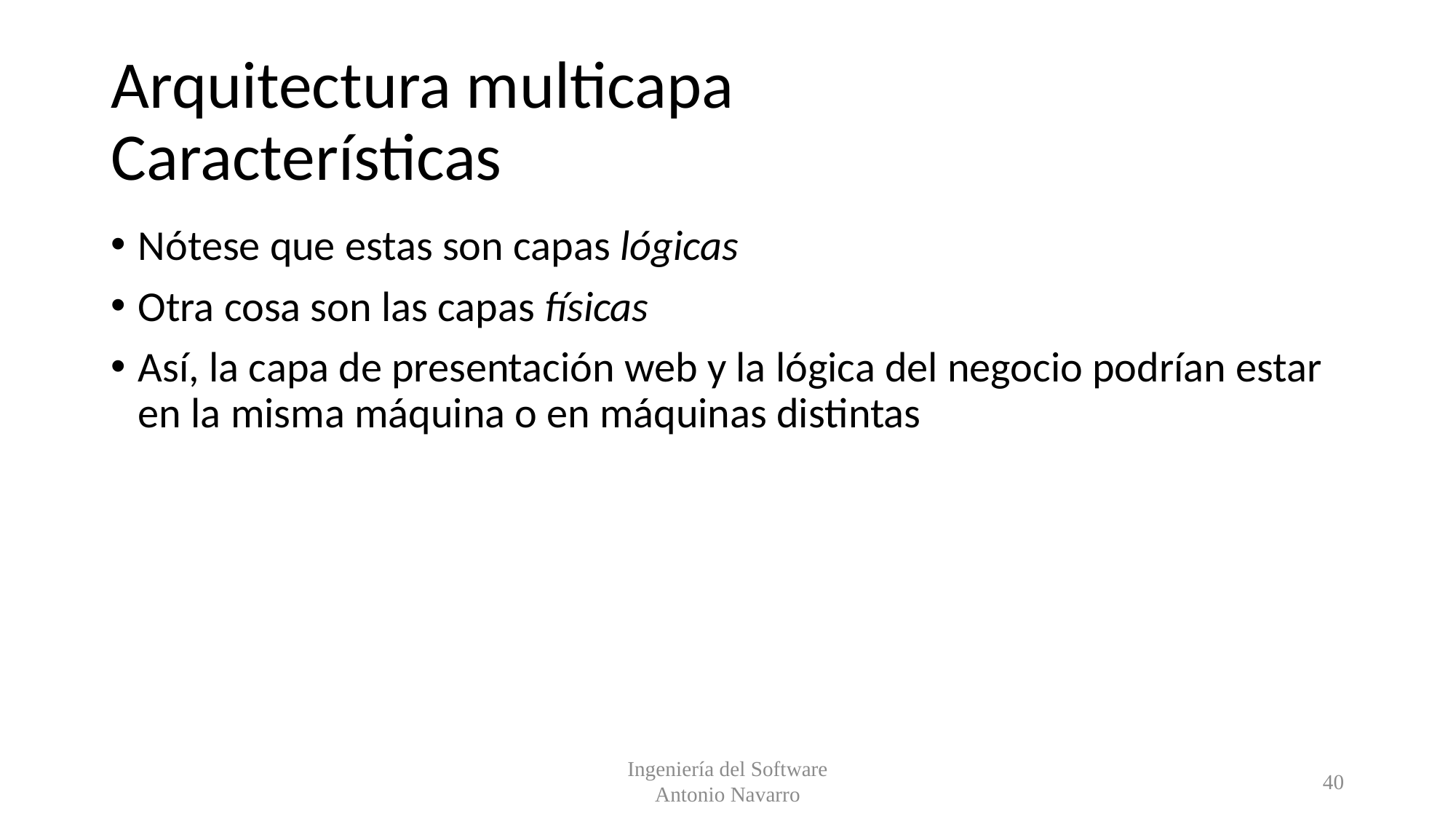

# Arquitectura multicapa Características
Nótese que estas son capas lógicas
Otra cosa son las capas físicas
Así, la capa de presentación web y la lógica del negocio podrían estar en la misma máquina o en máquinas distintas

Ingeniería del Software
Antonio Navarro
40